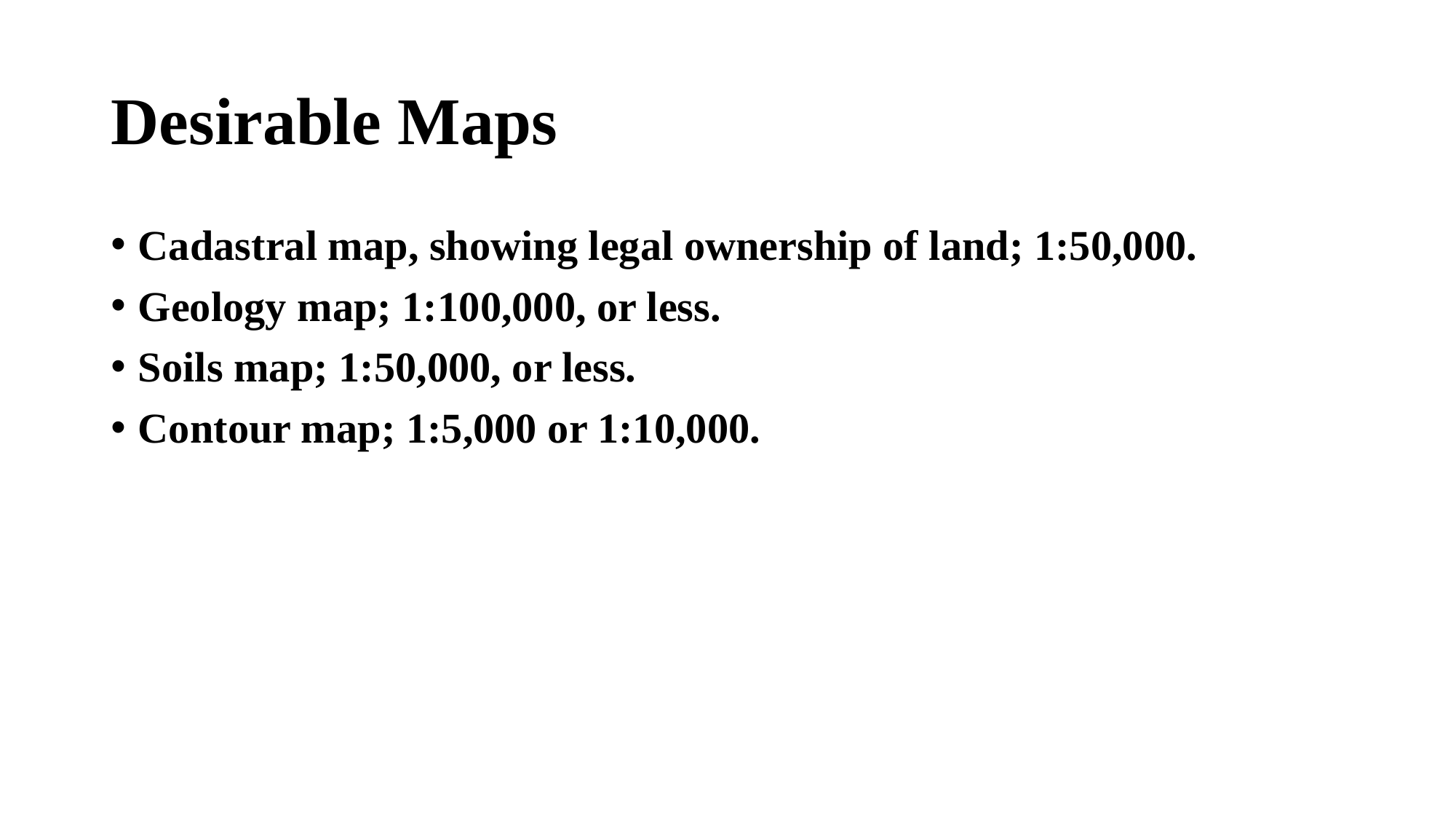

# Desirable Maps
Cadastral map, showing legal ownership of land; 1:50,000.
Geology map; 1:100,000, or less.
Soils map; 1:50,000, or less.
Contour map; 1:5,000 or 1:10,000.